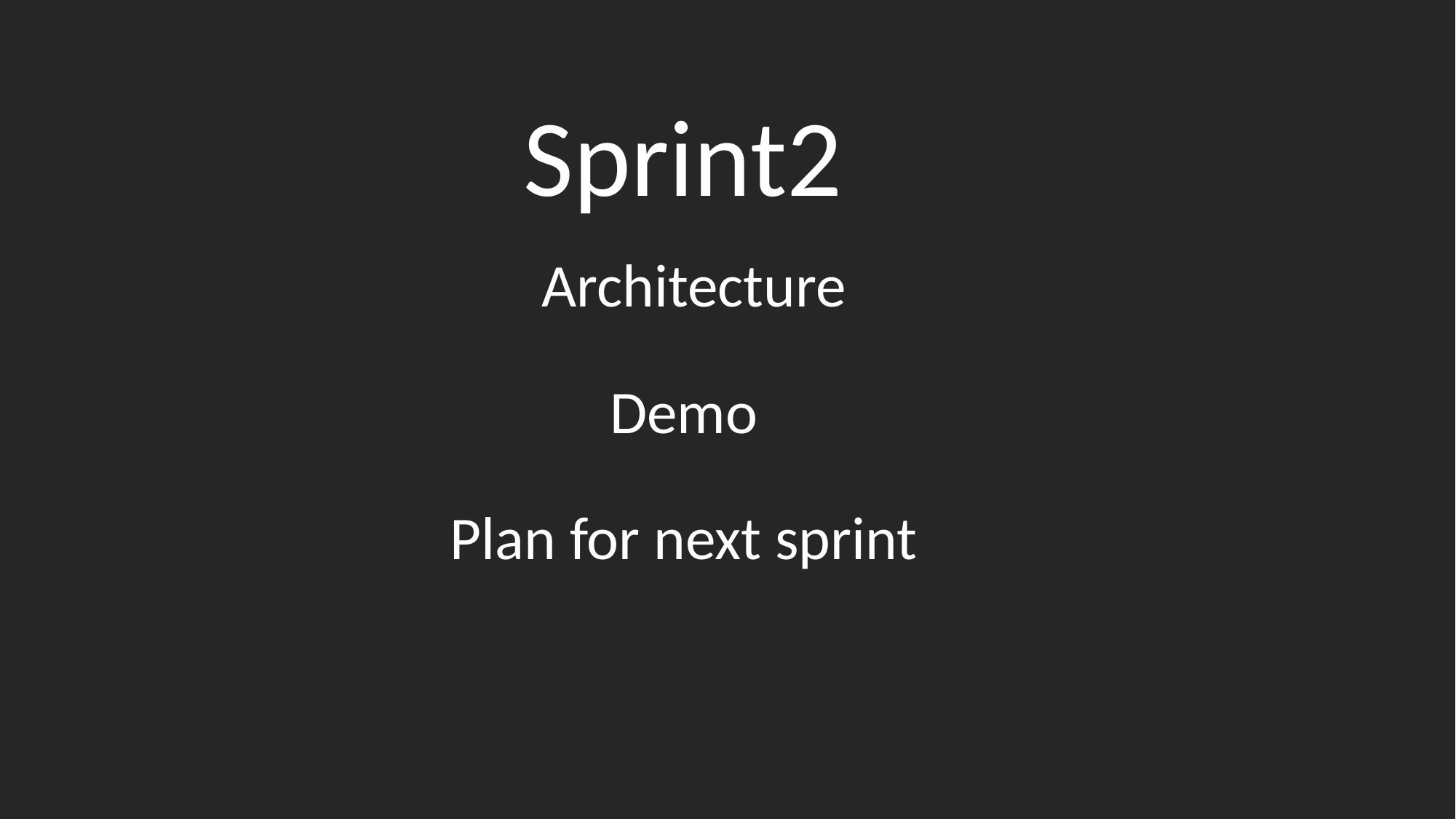

Sprint2
Architecture
Demo
Plan for next sprint